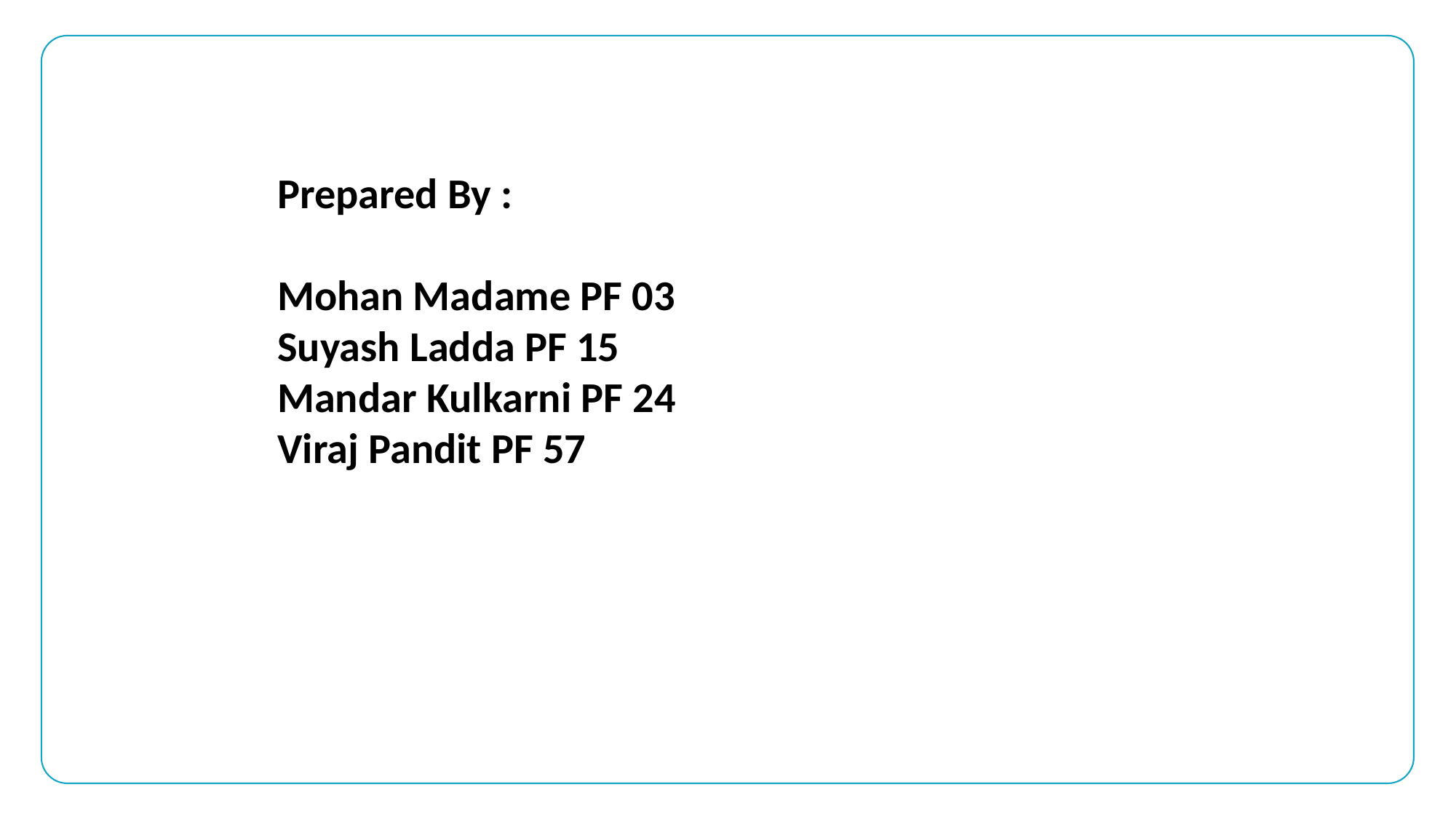

#
Prepared By :

Mohan Madame PF 03
Suyash Ladda PF 15
Mandar Kulkarni PF 24
Viraj Pandit PF 57